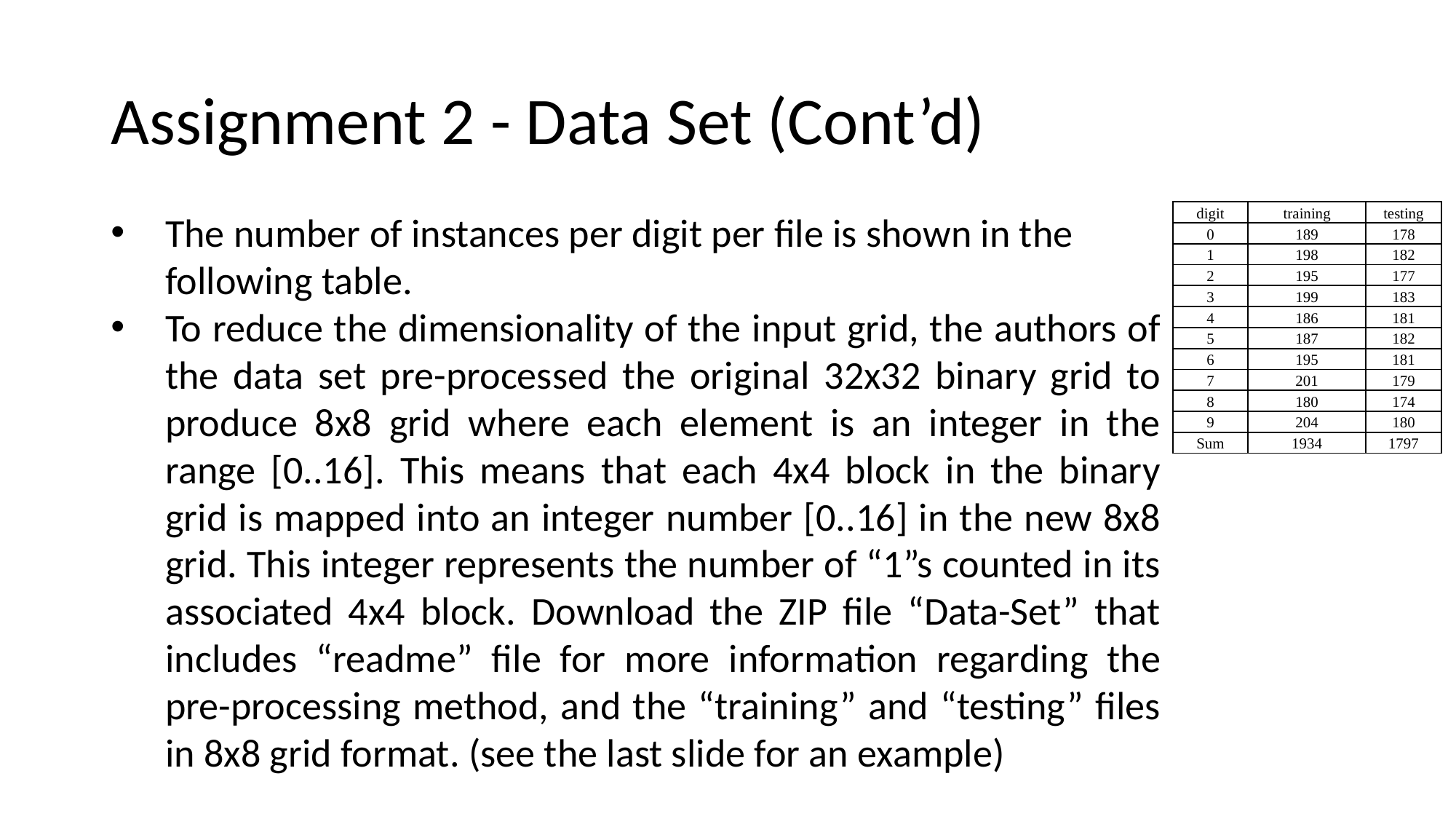

# Assignment 2 - Data Set (Cont’d)
| digit | training | testing |
| --- | --- | --- |
| 0 | 189 | 178 |
| 1 | 198 | 182 |
| 2 | 195 | 177 |
| 3 | 199 | 183 |
| 4 | 186 | 181 |
| 5 | 187 | 182 |
| 6 | 195 | 181 |
| 7 | 201 | 179 |
| 8 | 180 | 174 |
| 9 | 204 | 180 |
| Sum | 1934 | 1797 |
The number of instances per digit per file is shown in the following table.
To reduce the dimensionality of the input grid, the authors of the data set pre-processed the original 32x32 binary grid to produce 8x8 grid where each element is an integer in the range [0..16]. This means that each 4x4 block in the binary grid is mapped into an integer number [0..16] in the new 8x8 grid. This integer represents the number of “1”s counted in its associated 4x4 block. Download the ZIP file “Data-Set” that includes “readme” file for more information regarding the pre-processing method, and the “training” and “testing” files in 8x8 grid format. (see the last slide for an example)